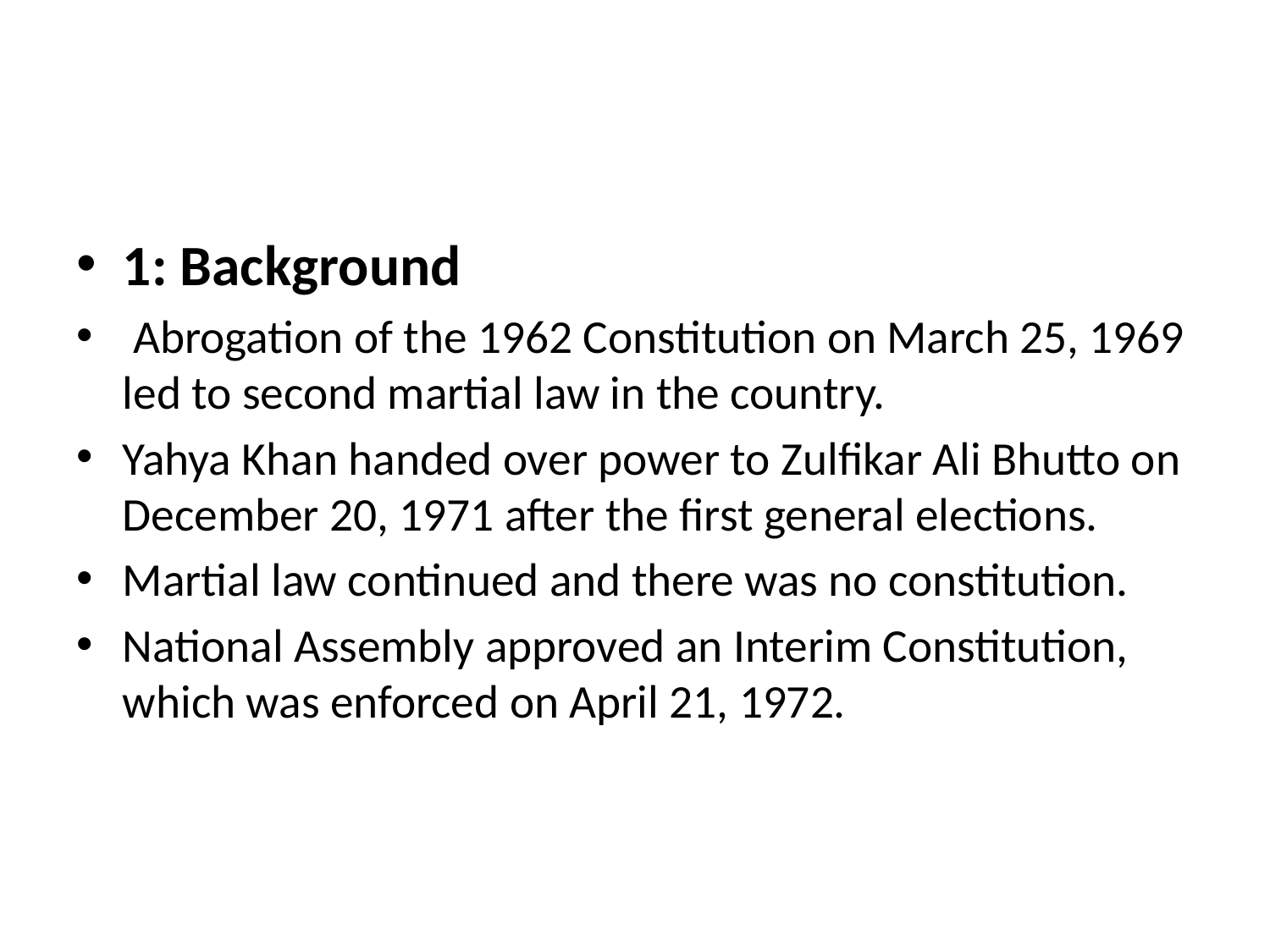

#
1: Background
 Abrogation of the 1962 Constitution on March 25, 1969 led to second martial law in the country.
Yahya Khan handed over power to Zulfikar Ali Bhutto on December 20, 1971 after the first general elections.
Martial law continued and there was no constitution.
National Assembly approved an Interim Constitution, which was enforced on April 21, 1972.